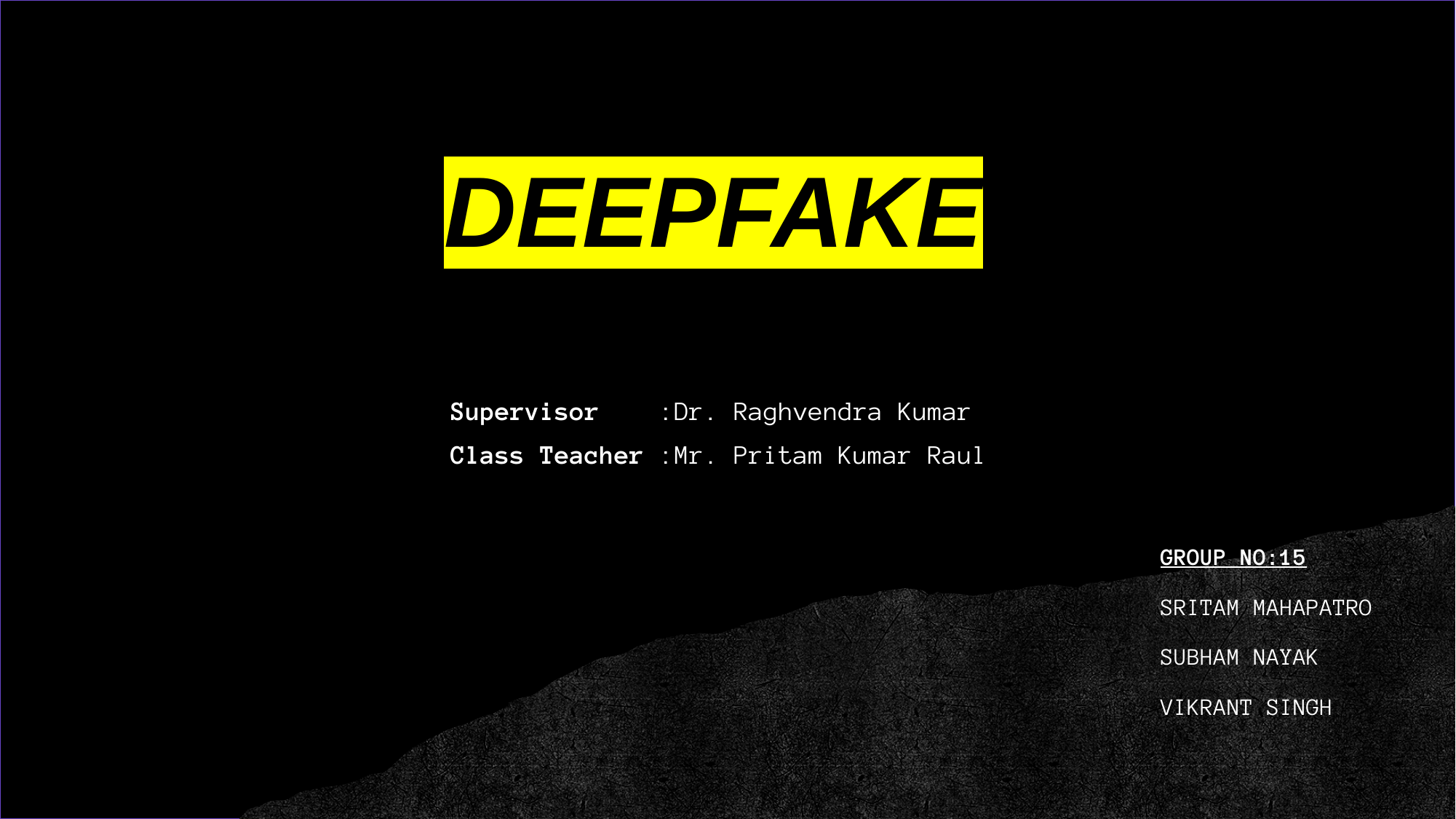

# DEEPFAKE
Supervisor    :Dr. Raghvendra Kumar
Class Teacher :Mr. Pritam Kumar Raul

GROUP NO:15
SRITAM MAHAPATRO
SUBHAM NAYAK
VIKRANT SINGH